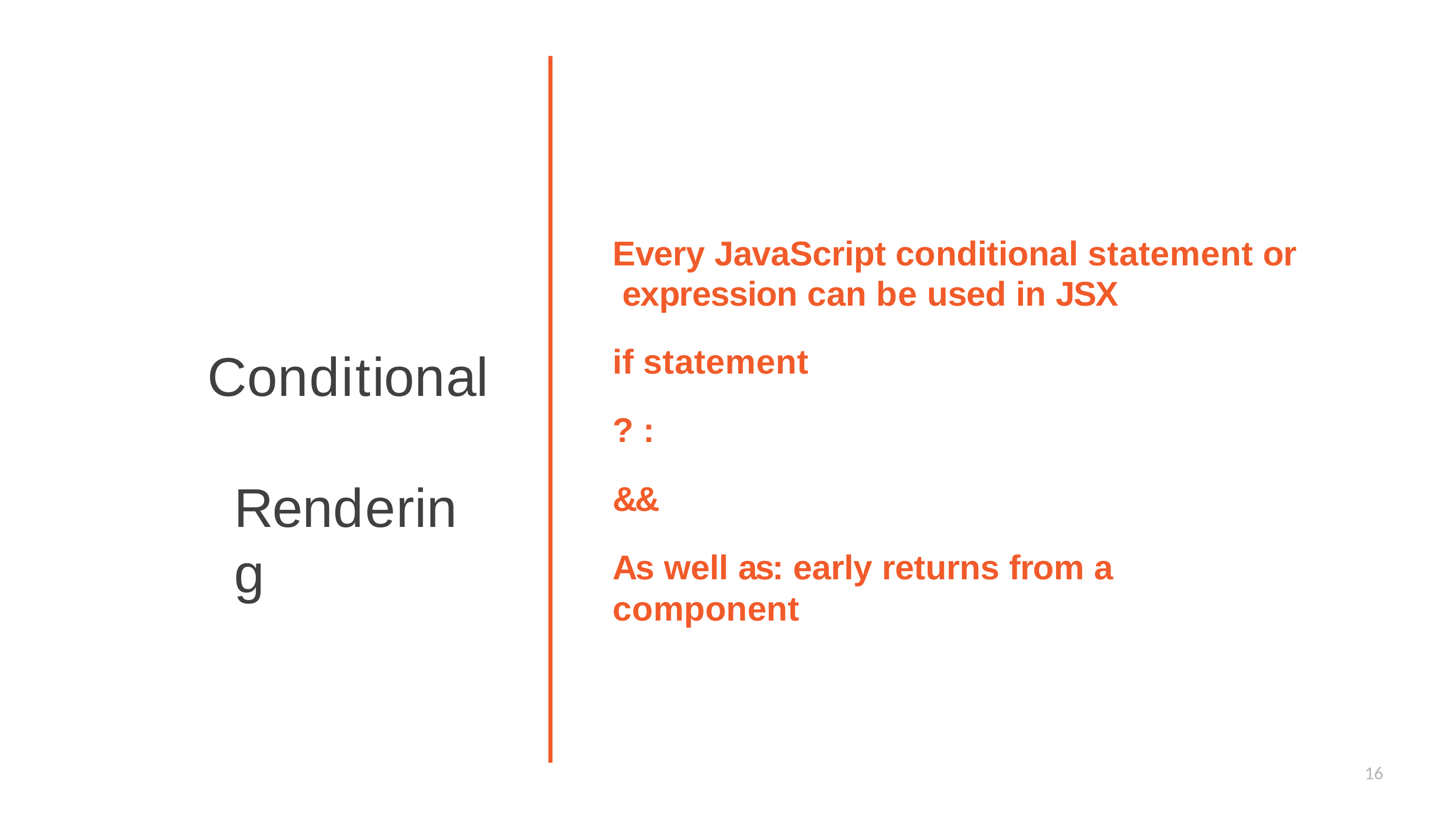

# Every JavaScript conditional statement or  expression can be used in JSX
if statement
? :
&&
As well as: early returns from a component
Conditional  Rendering
16